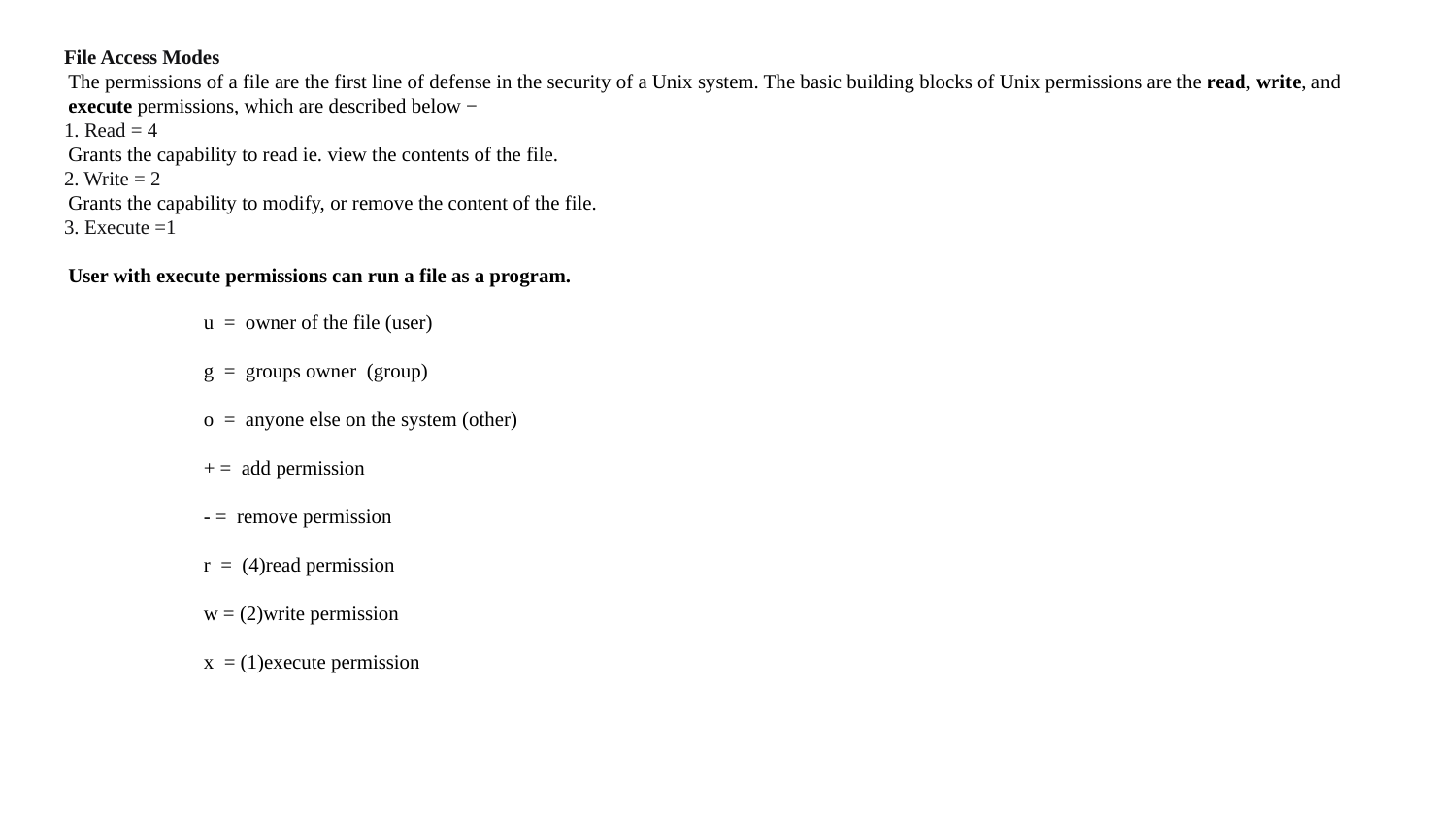

File Access Modes
The permissions of a file are the first line of defense in the security of a Unix system. The basic building blocks of Unix permissions are the read, write, and execute permissions, which are described below −
1. Read = 4
Grants the capability to read ie. view the contents of the file.
2. Write = 2
Grants the capability to modify, or remove the content of the file.
3. Execute =1

User with execute permissions can run a file as a program.
u  =  owner of the file (user)
g  =  groups owner  (group)
o  =  anyone else on the system (other)
+ =  add permission
- =  remove permission
r  =  (4)read permission
w = (2)write permission
x  = (1)execute permission